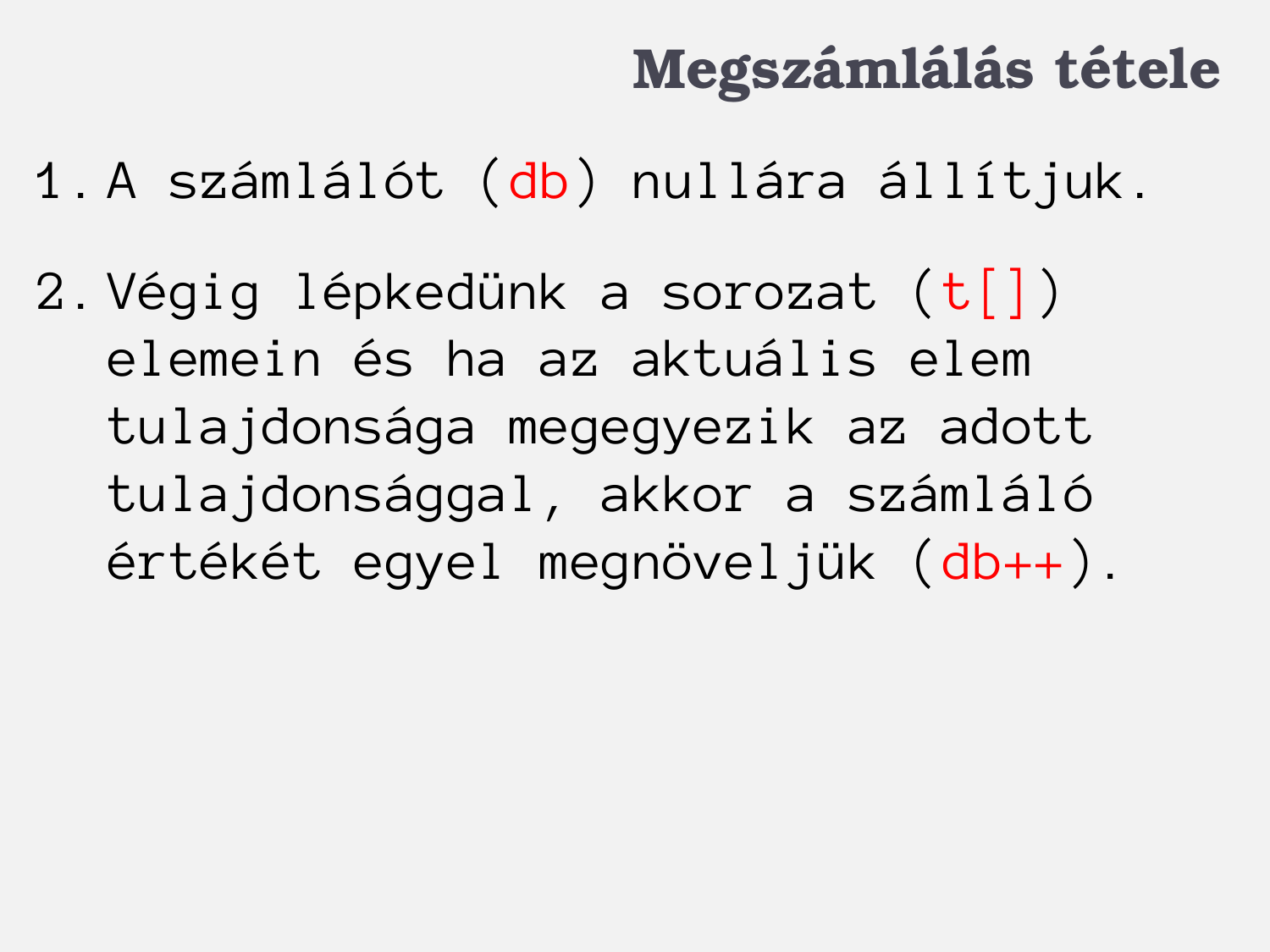

# Megszámlálás tétele
A számlálót (db) nullára állítjuk.
Végig lépkedünk a sorozat (t[]) elemein és ha az aktuális elem tulajdonsága megegyezik az adott tulajdonsággal, akkor a számláló értékét egyel megnöveljük (db++).